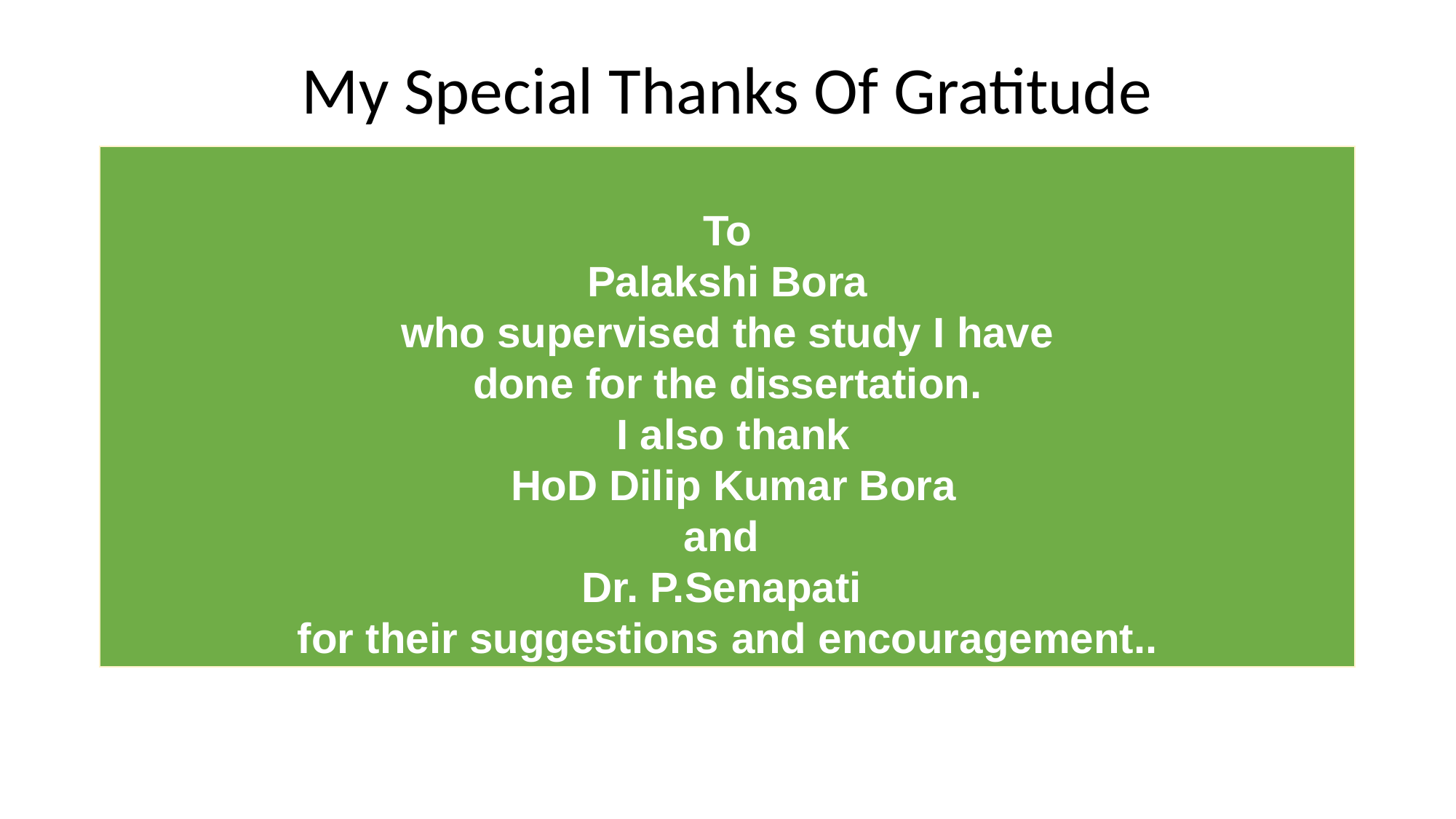

# My Special Thanks Of Gratitude

To
 Palakshi Bora
who supervised the study I have
done for the dissertation.
 I also thank
 HoD Dilip Kumar Bora
and
Dr. P.Senapati
for their suggestions and encouragement..